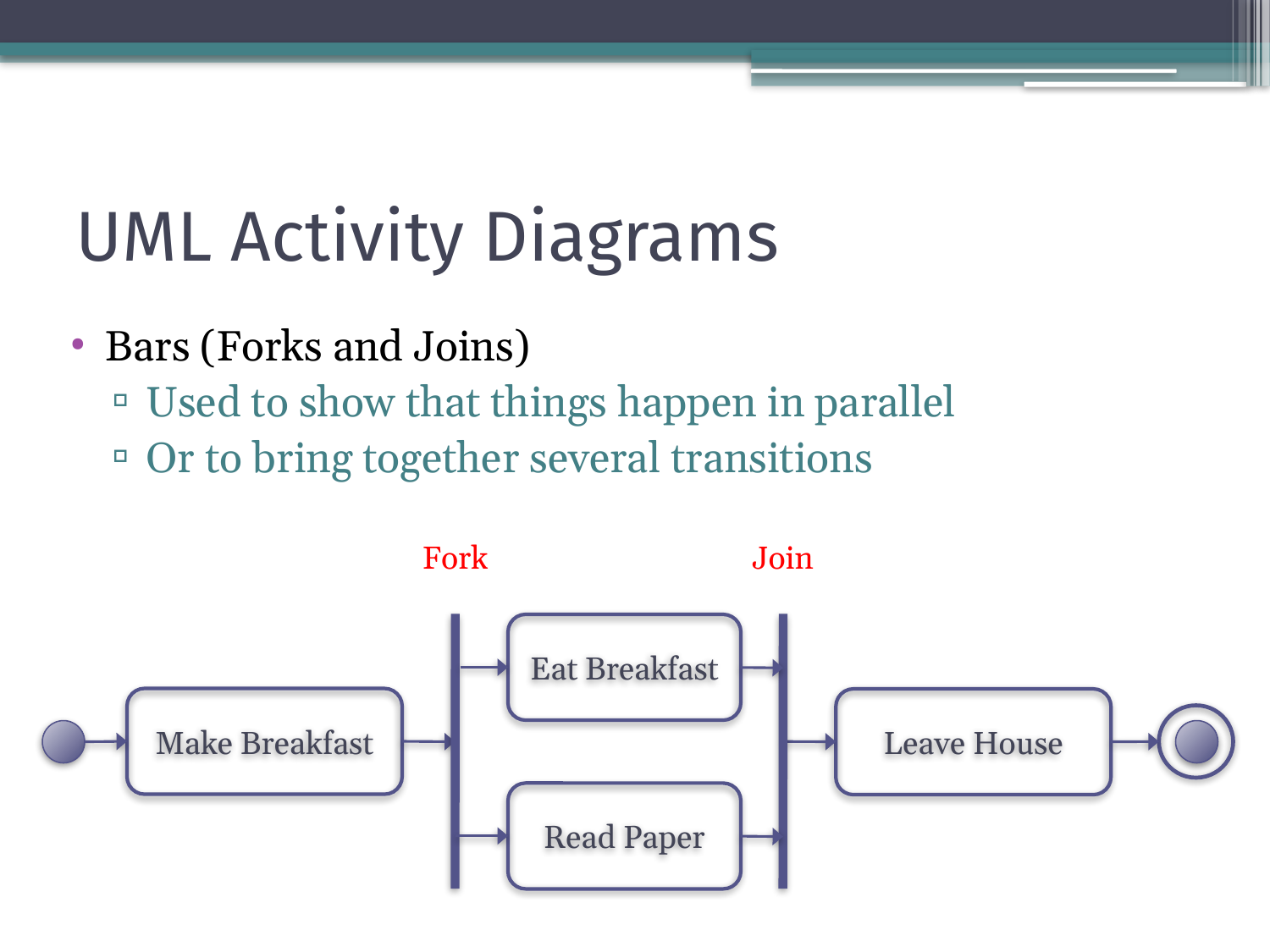

# UML Activity Diagrams
Bars (Forks and Joins)
Used to show that things happen in parallel
Or to bring together several transitions

Fork
Join
Eat Breakfast
Make Breakfast
Leave House

Read Paper